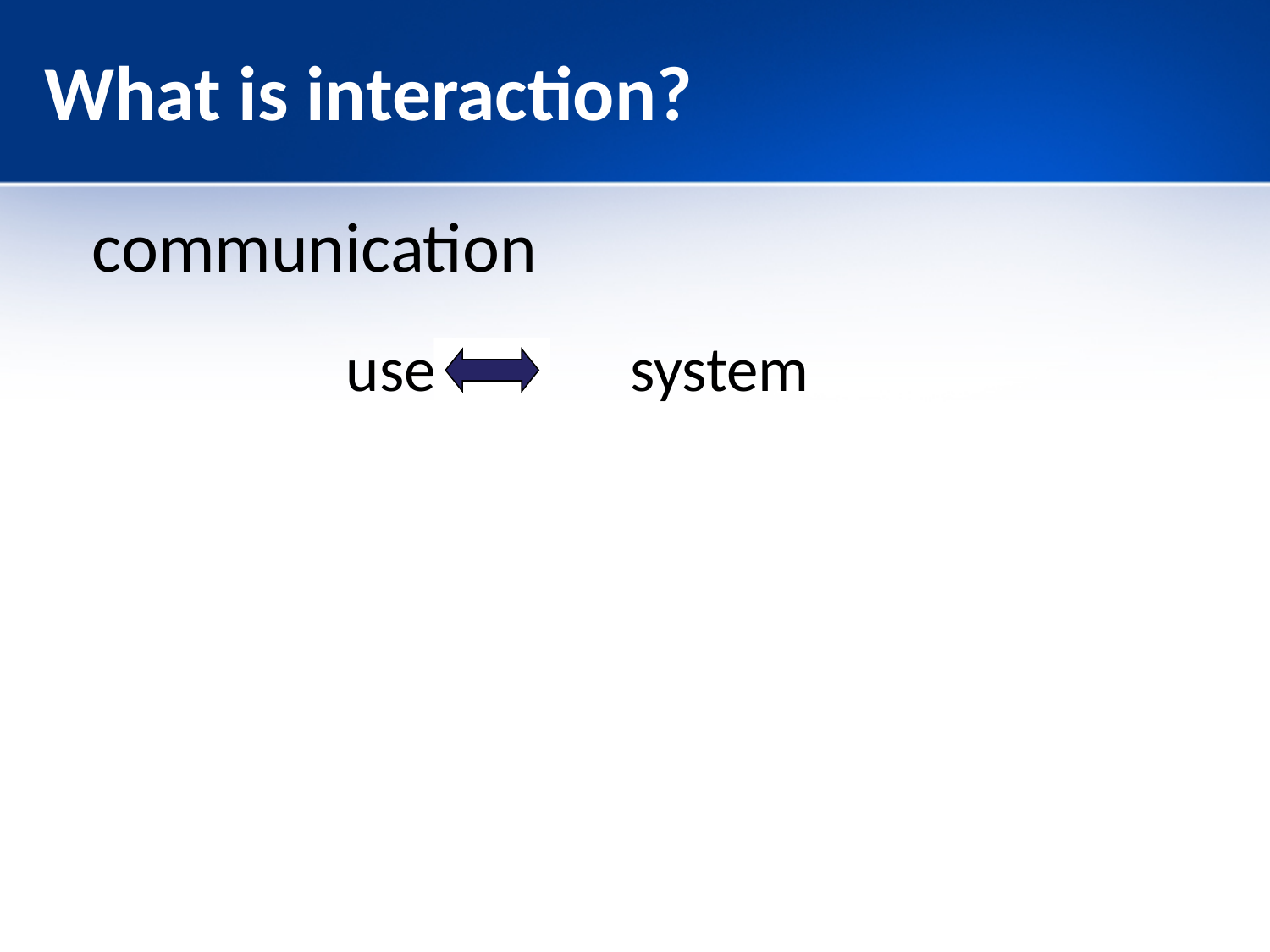

# What is interaction?
communication

		user            system